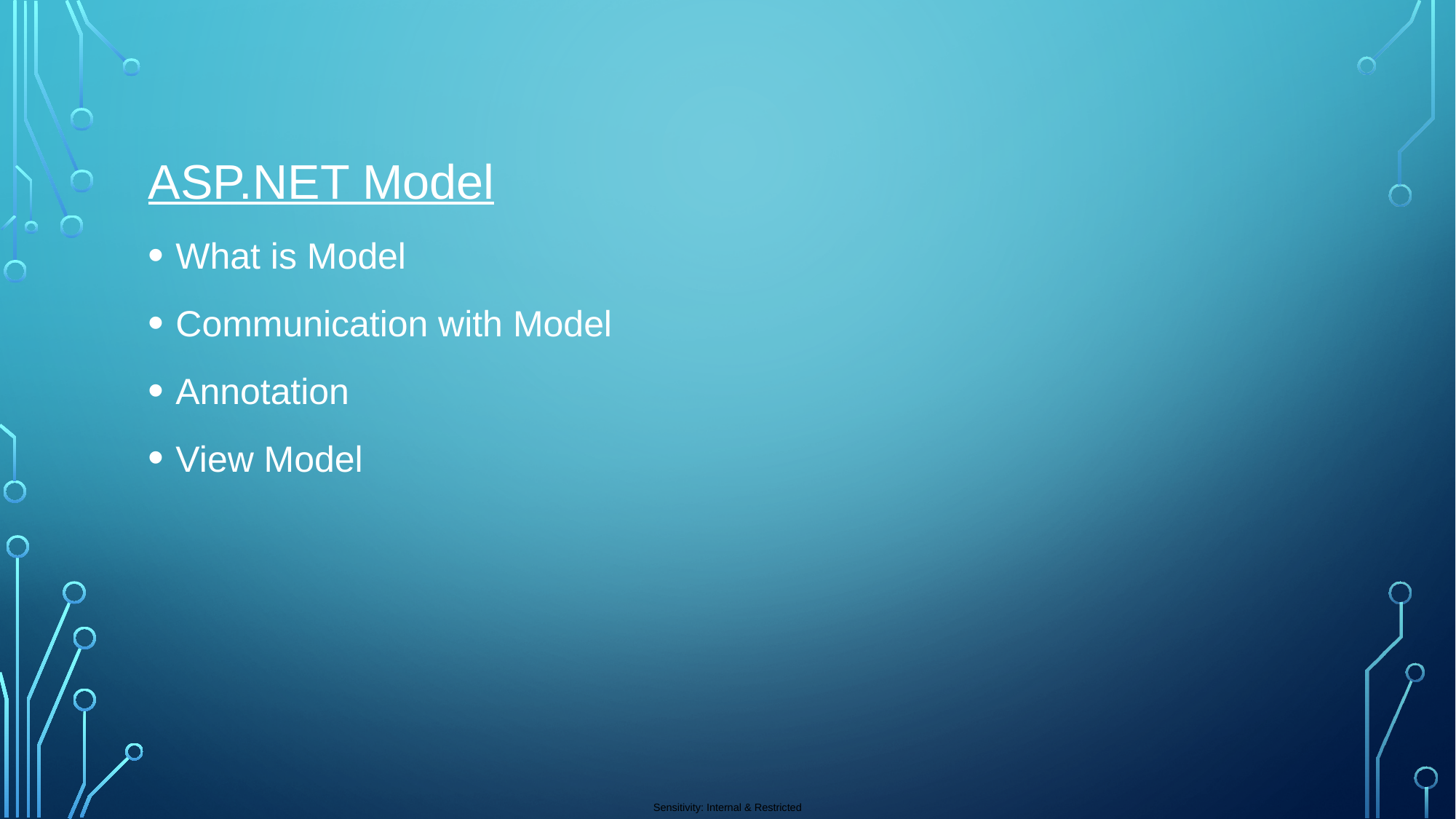

ASP.NET Model
What is Model
Communication with Model
Annotation
View Model